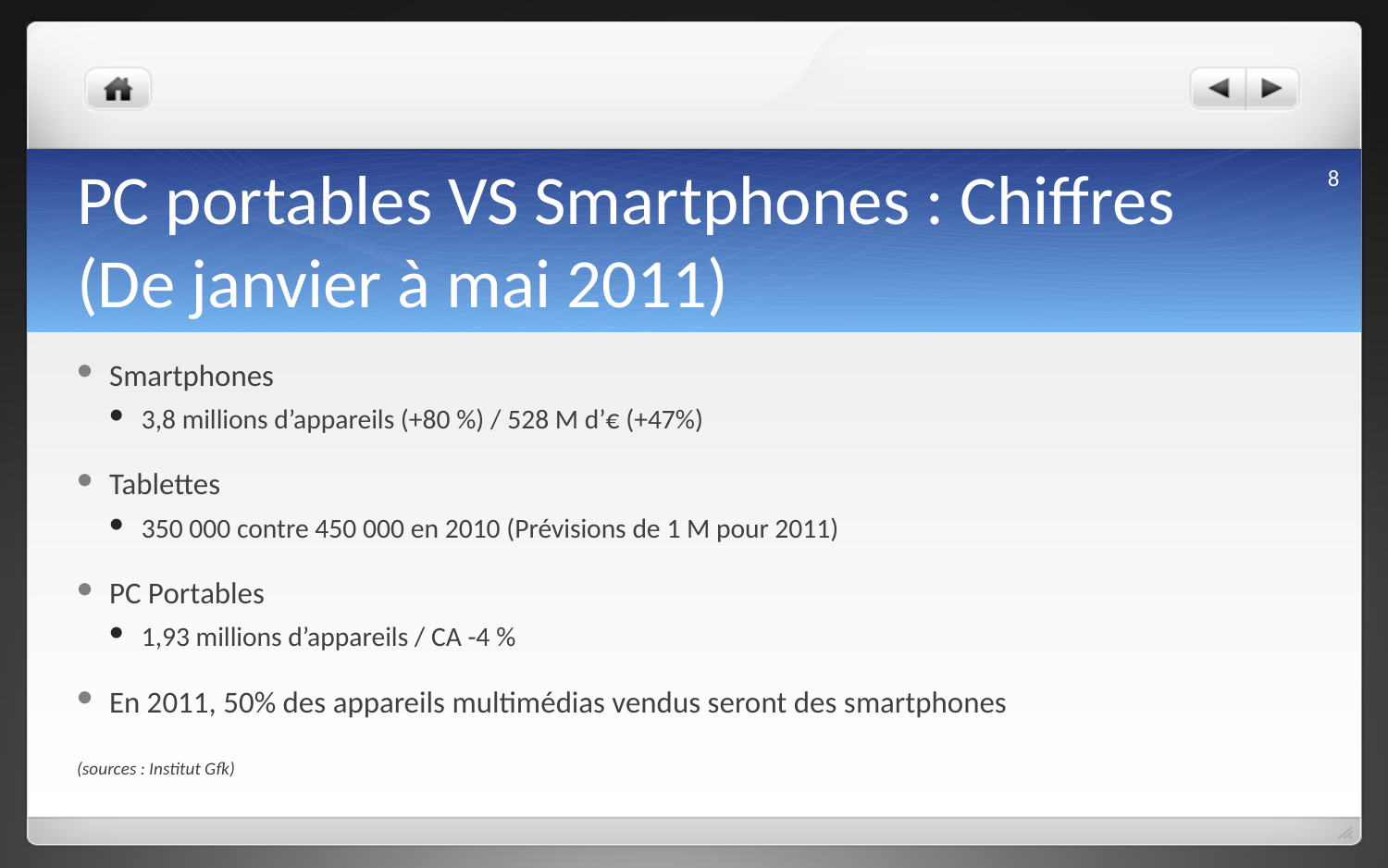

8
# PC portables VS Smartphones : Chiffres (De janvier à mai 2011)
Smartphones
3,8 millions d’appareils (+80 %) / 528 M d’€ (+47%)
Tablettes
350 000 contre 450 000 en 2010 (Prévisions de 1 M pour 2011)
PC Portables
1,93 millions d’appareils / CA -4 %
En 2011, 50% des appareils multimédias vendus seront des smartphones
(sources : Institut Gfk)